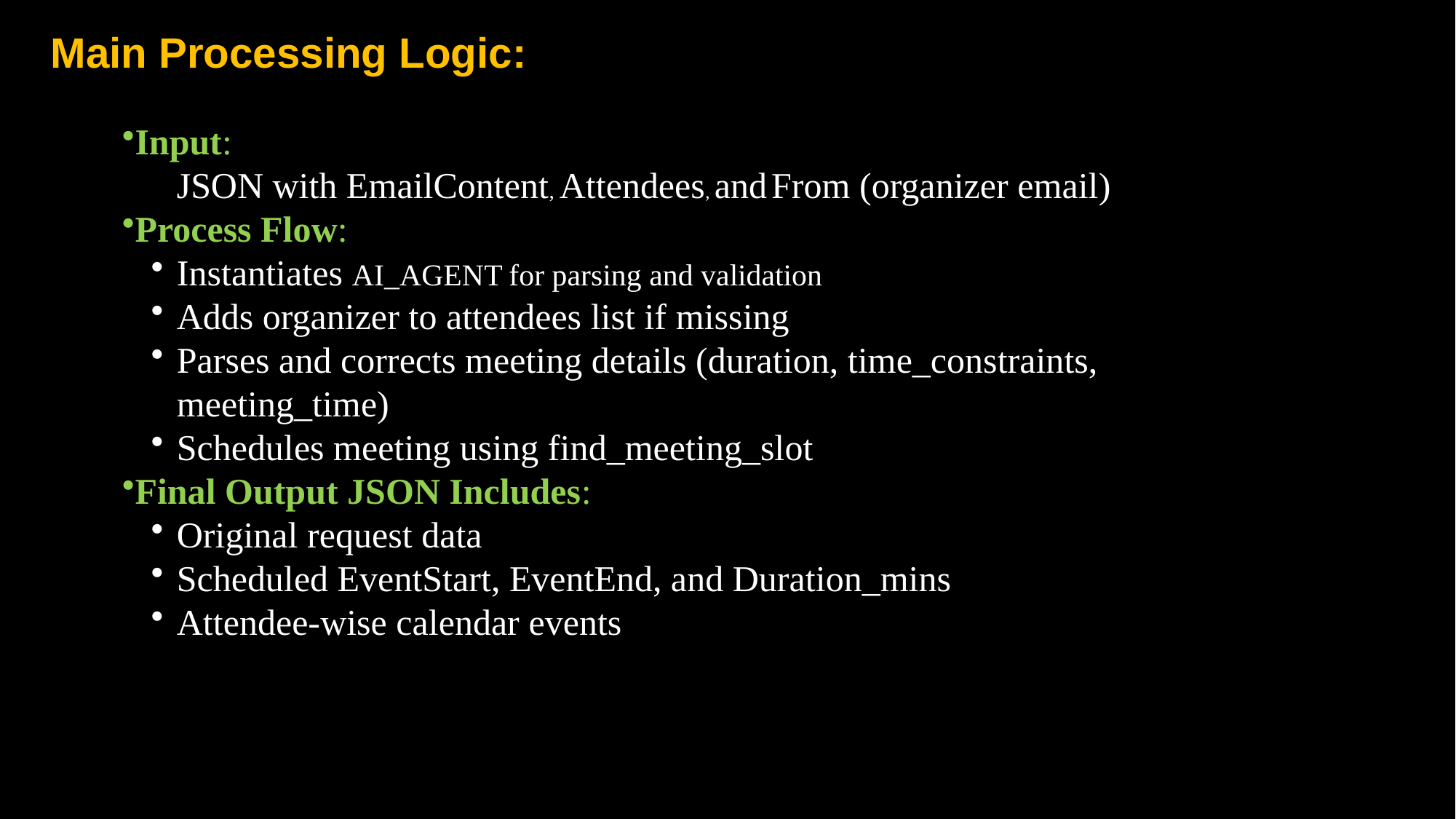

Main Processing Logic:
Input:
JSON with EmailContent, Attendees, and From (organizer email)
Process Flow:
Instantiates AI_AGENT for parsing and validation
Adds organizer to attendees list if missing
Parses and corrects meeting details (duration, time_constraints,  meeting_time)
Schedules meeting using find_meeting_slot
Final Output JSON Includes:
Original request data
Scheduled EventStart, EventEnd, and Duration_mins
Attendee-wise calendar events